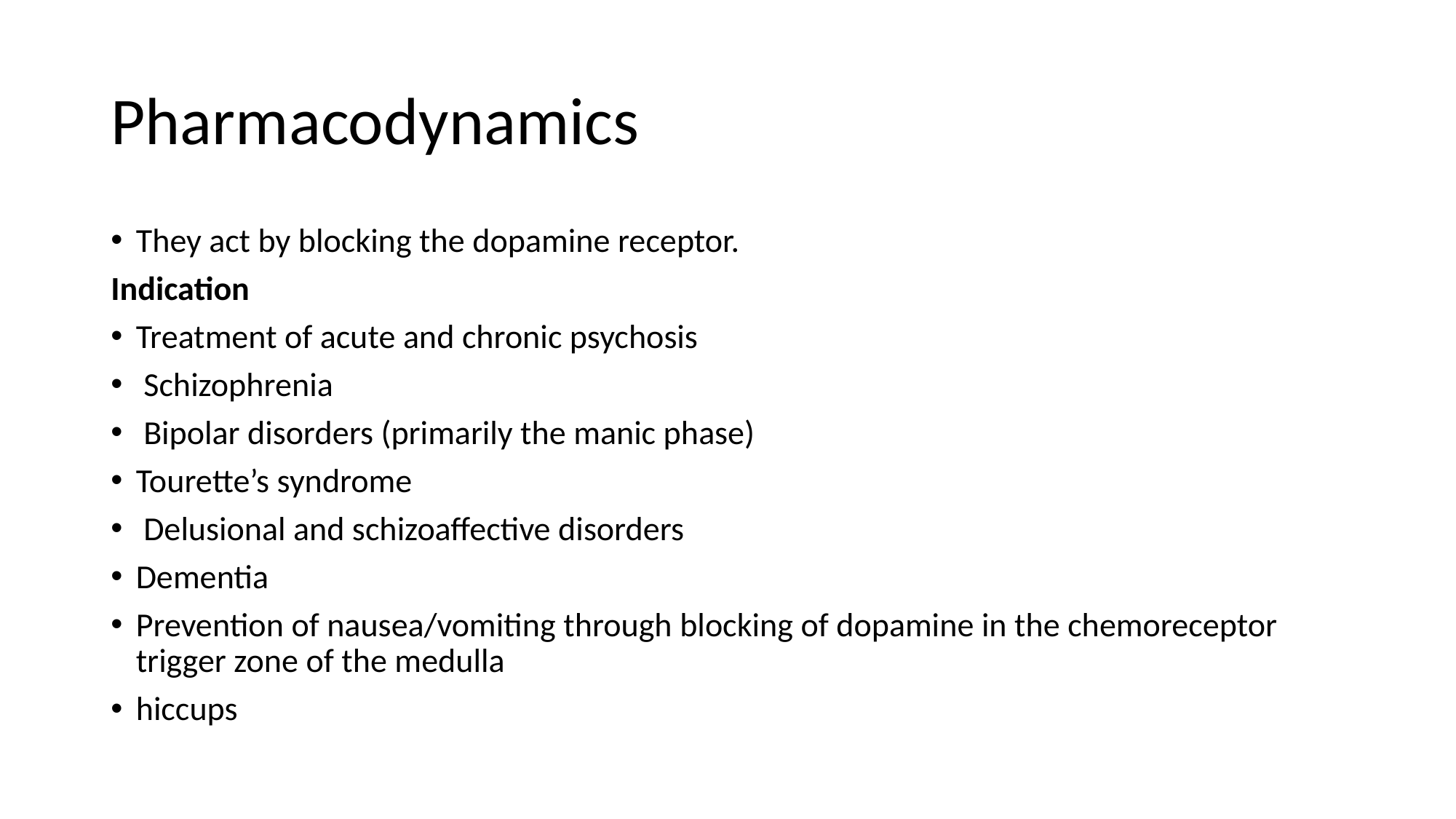

# Pharmacodynamics
They act by blocking the dopamine receptor.
Indication
Treatment of acute and chronic psychosis
 Schizophrenia
 Bipolar disorders (primarily the manic phase)
Tourette’s syndrome
 Delusional and schizoaffective disorders
Dementia
Prevention of nausea/vomiting through blocking of dopamine in the chemoreceptor trigger zone of the medulla
hiccups